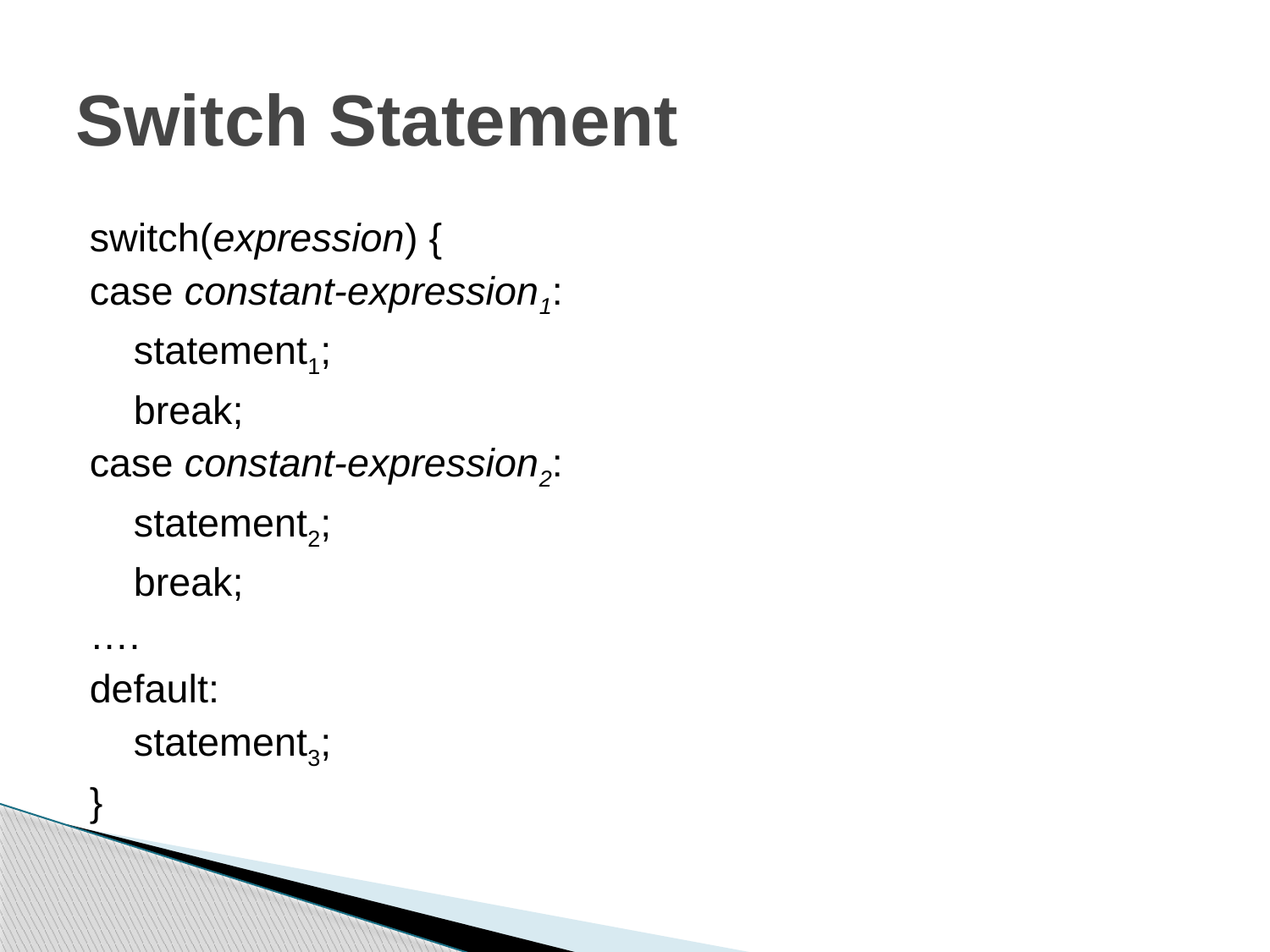

# Switch Statement
switch(expression) {
case constant-expression1:
    statement1;
    break;
case constant-expression2:
    statement2;
    break;
….
default:
    statement3;
}